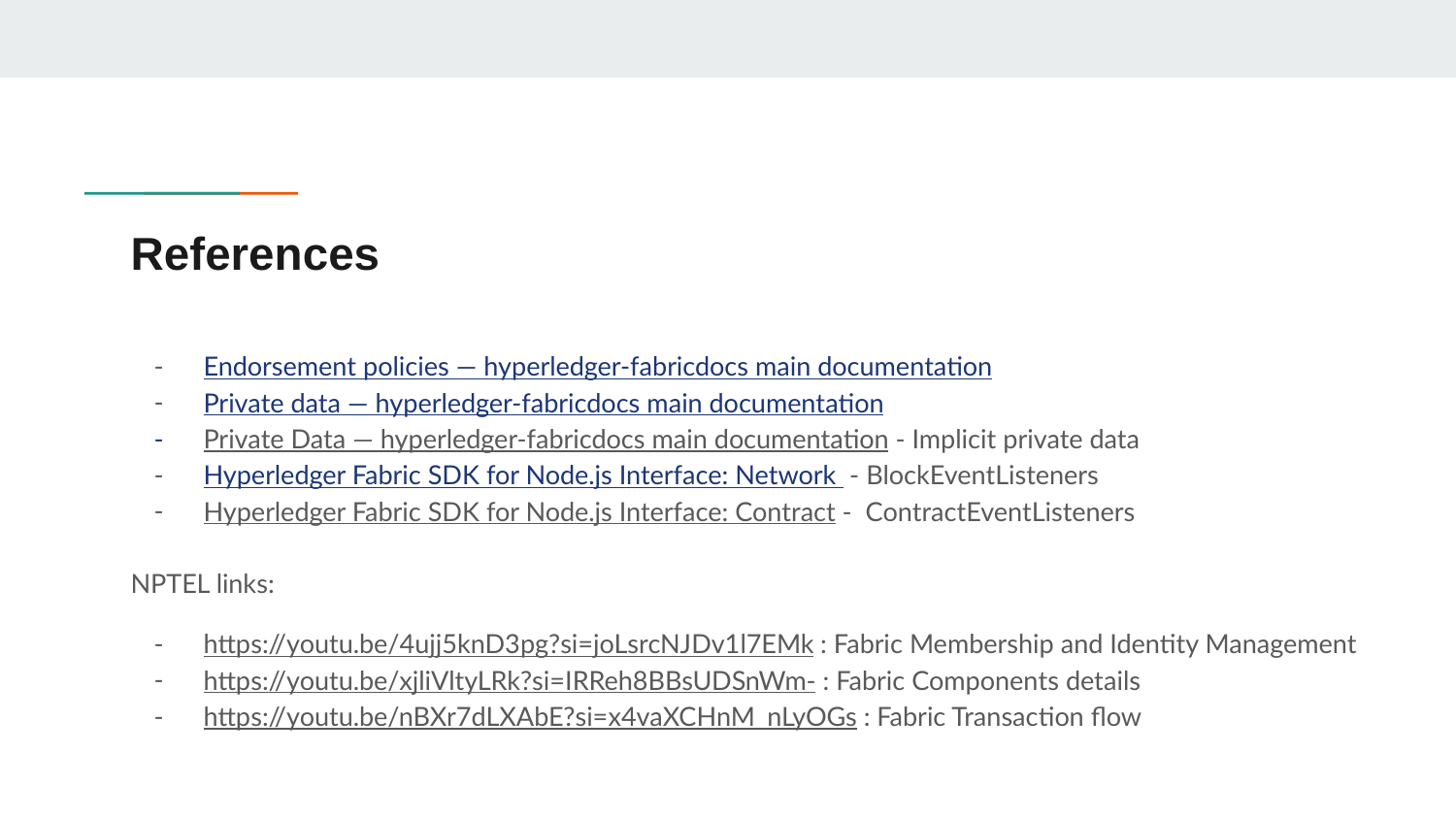

# References
Endorsement policies — hyperledger-fabricdocs main documentation
Private data — hyperledger-fabricdocs main documentation
Private Data — hyperledger-fabricdocs main documentation - Implicit private data
Hyperledger Fabric SDK for Node.js Interface: Network  - BlockEventListeners
Hyperledger Fabric SDK for Node.js Interface: Contract -  ContractEventListeners

NPTEL links:
https://youtu.be/4ujj5knD3pg?si=joLsrcNJDv1l7EMk : Fabric Membership and Identity Management
https://youtu.be/xjliVltyLRk?si=IRReh8BBsUDSnWm- : Fabric Components details
https://youtu.be/nBXr7dLXAbE?si=x4vaXCHnM_nLyOGs : Fabric Transaction flow